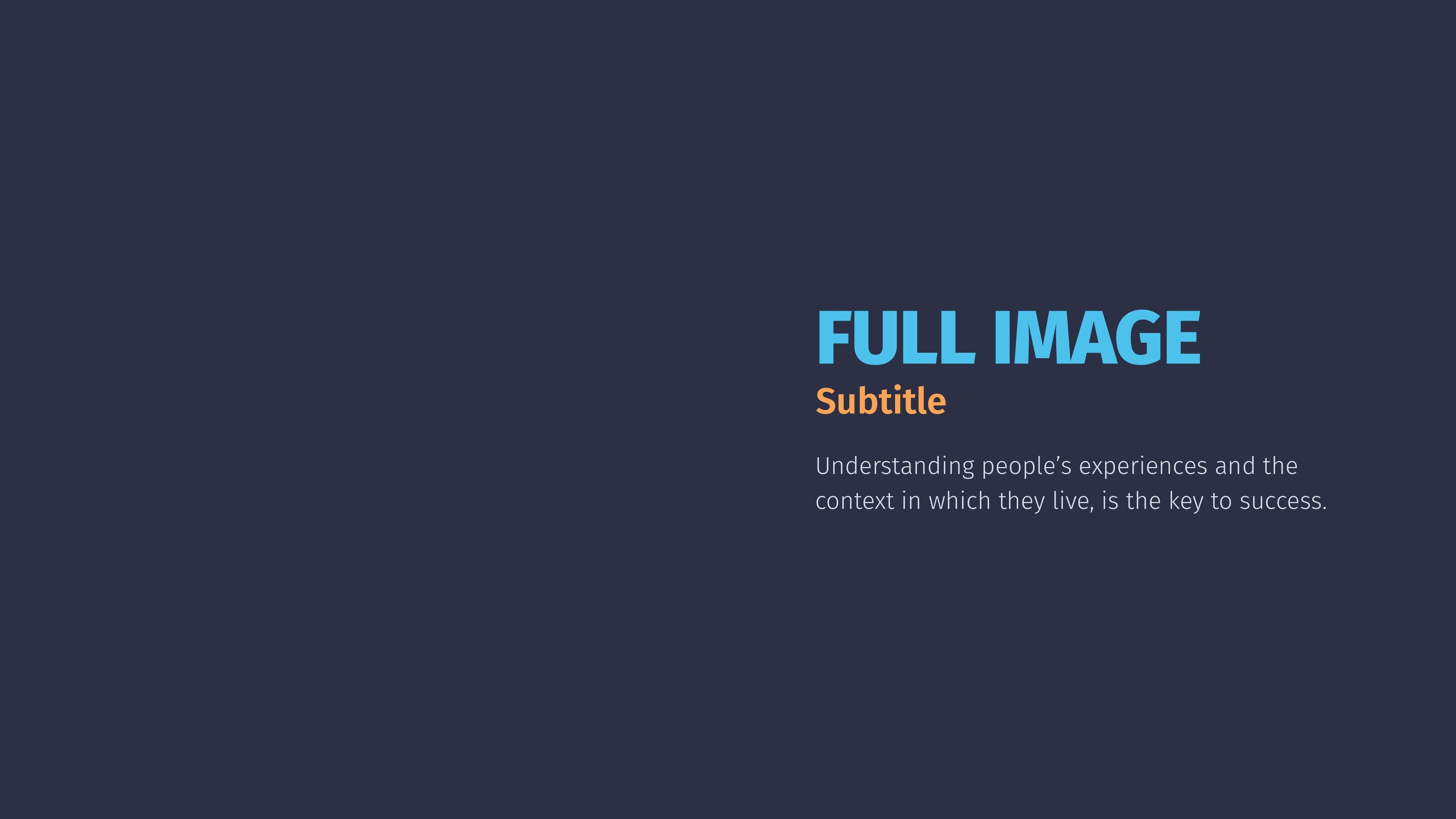

FULL IMAGE
Subtitle
Understanding people’s experiences and the context in which they live, is the key to success.